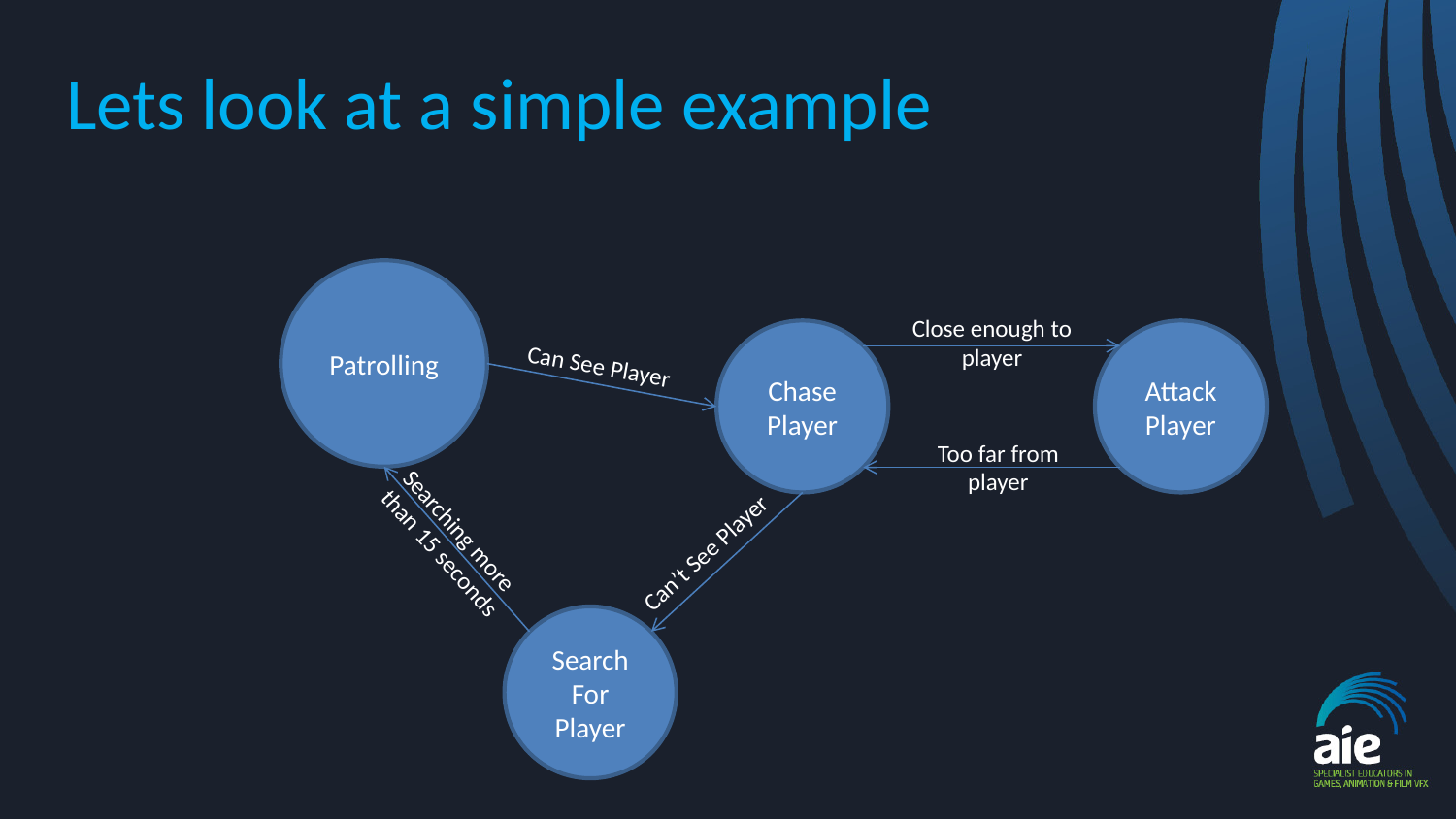

# Lets look at a simple example
Patrolling
Close enough to player
Chase Player
Attack Player
Can See Player
Too far from player
Searching more than 15 seconds
Can’t See Player
Search For Player